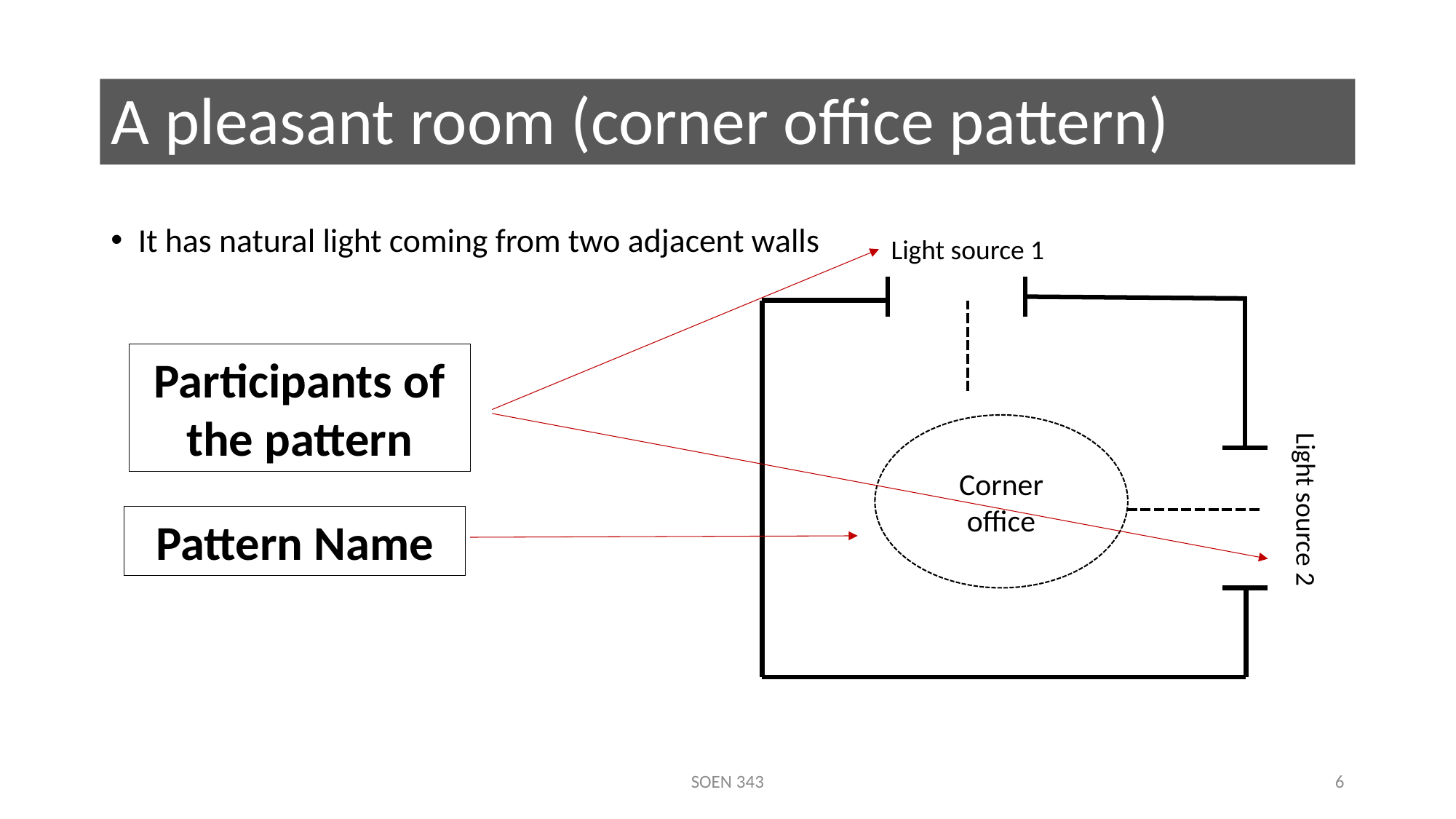

# A pleasant room (corner office pattern)
It has natural light coming from two adjacent walls

Light source 1
Light source 2
Corner office
Participants of the pattern
Pattern Name
SOEN 343
6